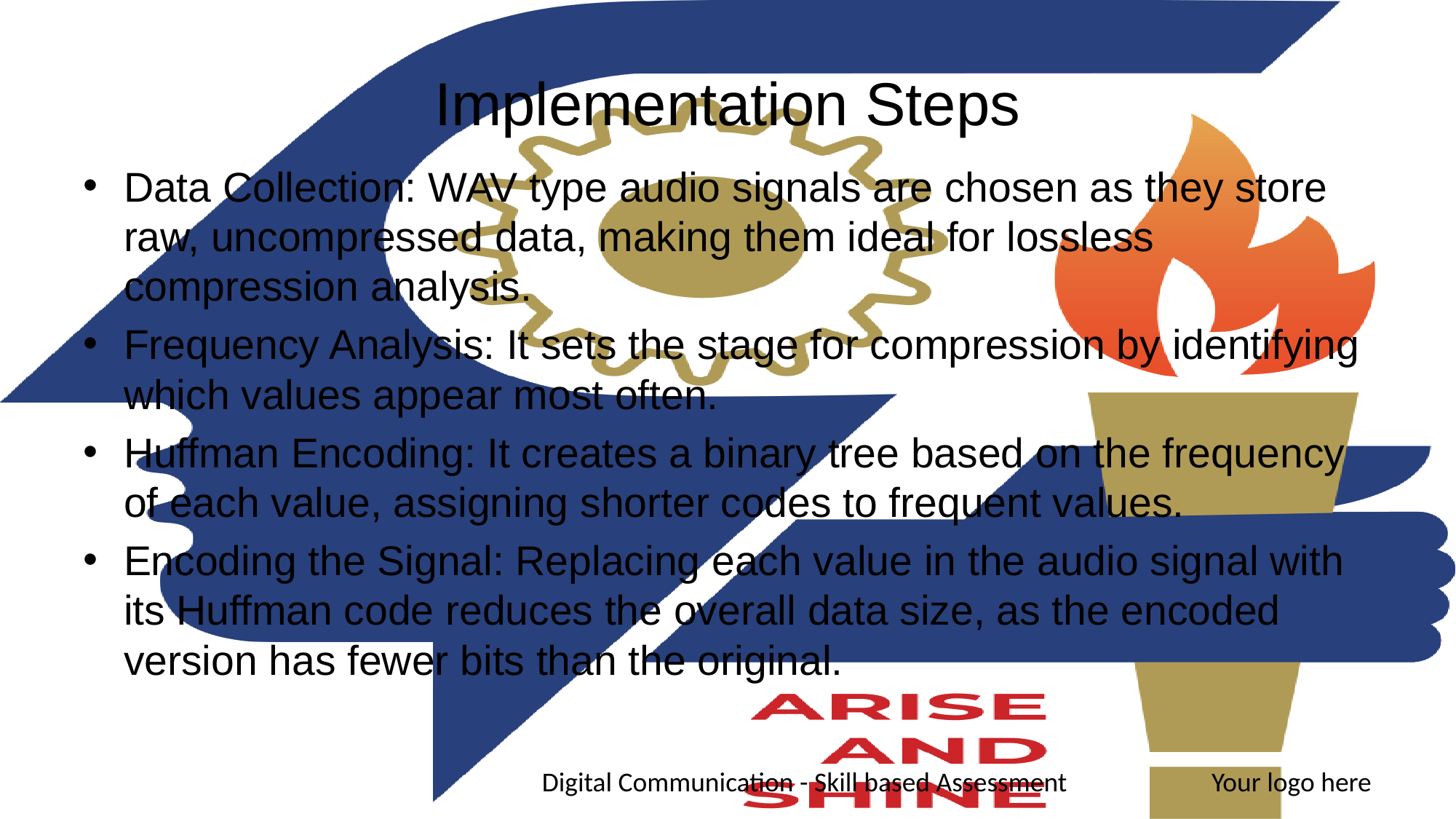

# Implementation Steps
Data Collection: WAV type audio signals are chosen as they store raw, uncompressed data, making them ideal for lossless compression analysis.
Frequency Analysis: It sets the stage for compression by identifying which values appear most often.
Huffman Encoding: It creates a binary tree based on the frequency of each value, assigning shorter codes to frequent values.
Encoding the Signal: Replacing each value in the audio signal with its Huffman code reduces the overall data size, as the encoded version has fewer bits than the original.
Digital Communication - Skill based Assessment
Your logo here